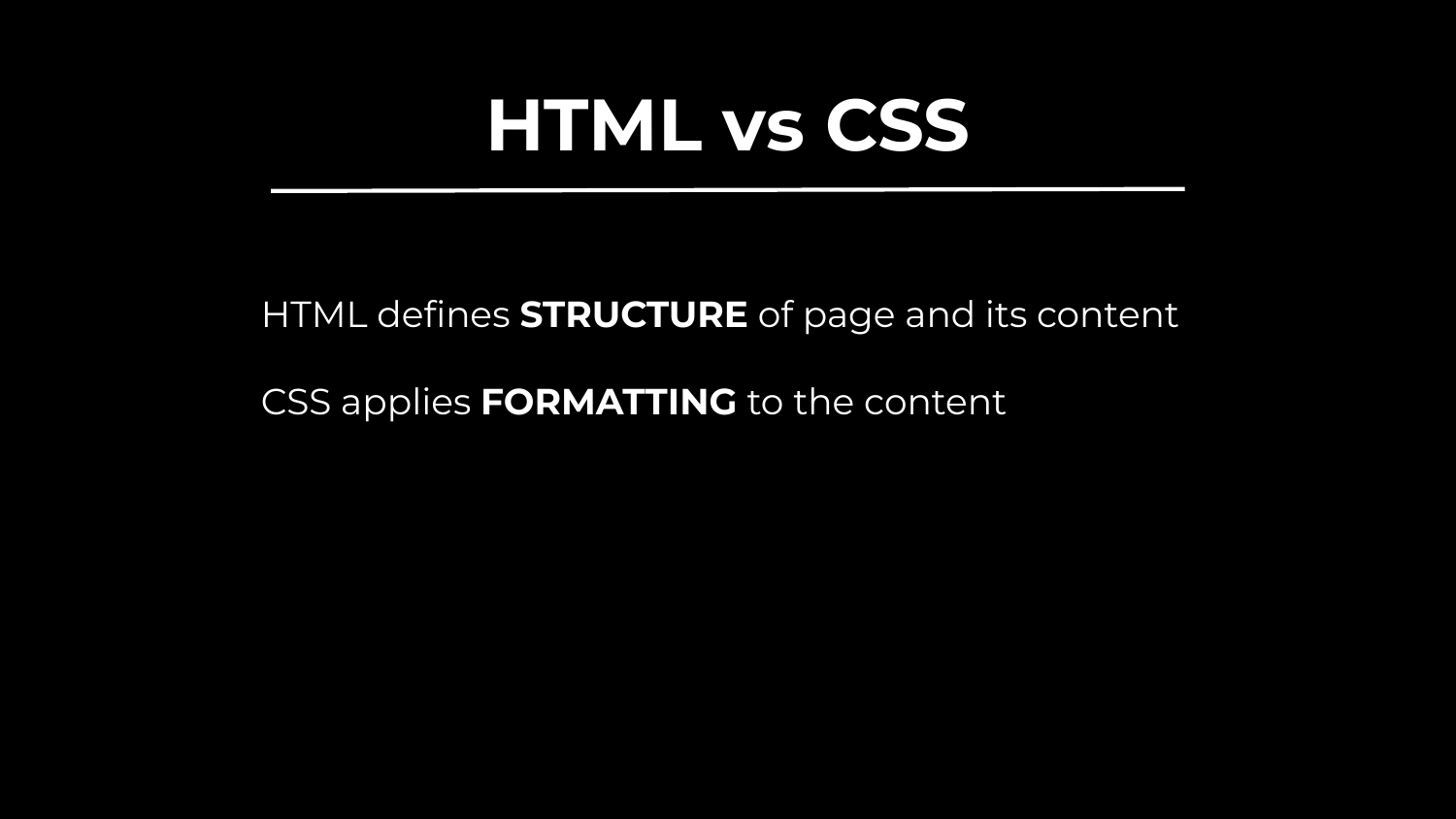

HTML vs CSS

HTML defines STRUCTURE of page and its content

CSS applies FORMATTING to the content